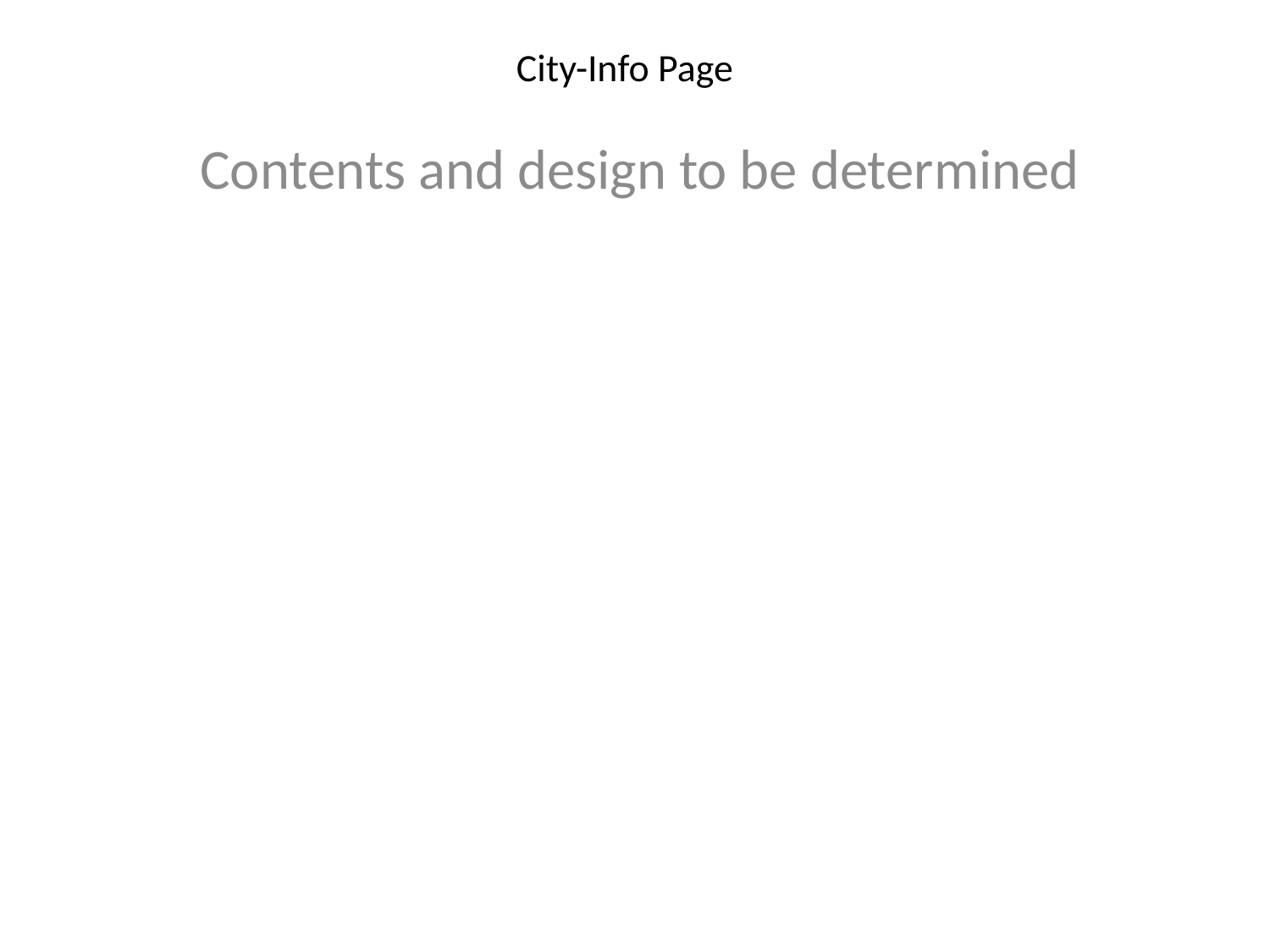

# City-Info Page
Contents and design to be determined